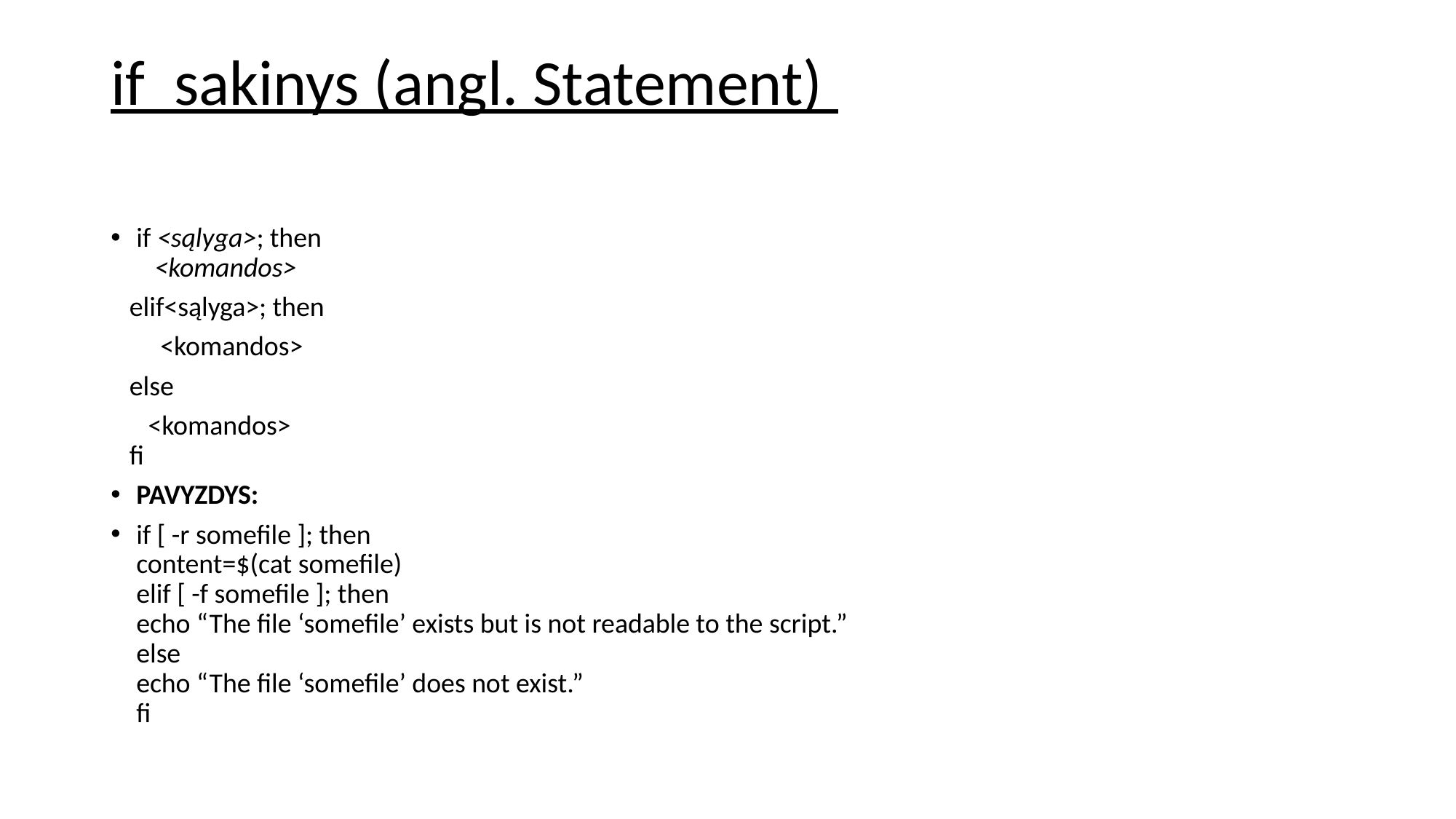

# if  sakinys (angl. Statement)
if <sąlyga>; then
   <komandos>
   elif<sąlyga>; then
        <komandos>
   else
      <komandos>
   fi
PAVYZDYS:
if [ -r somefile ]; then
content=$(cat somefile)
elif [ -f somefile ]; then
echo “The file ‘somefile’ exists but is not readable to the script.”
else
echo “The file ‘somefile’ does not exist.”
fi